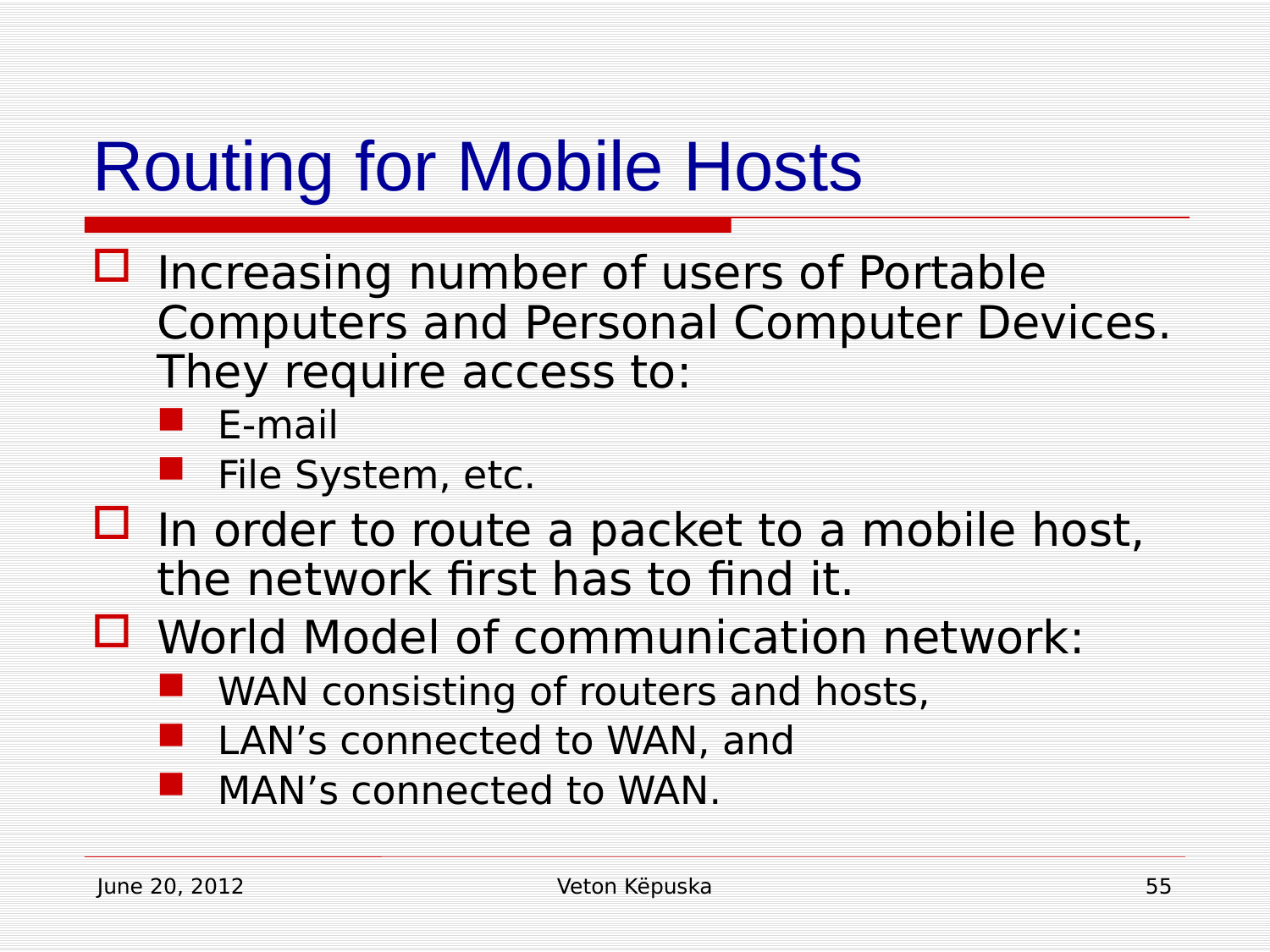

# Routing for Mobile Hosts
Increasing number of users of Portable Computers and Personal Computer Devices. They require access to:
E-mail
File System, etc.
In order to route a packet to a mobile host, the network first has to find it.
World Model of communication network:
WAN consisting of routers and hosts,
LAN’s connected to WAN, and
MAN’s connected to WAN.
June 20, 2012
Veton Këpuska
55